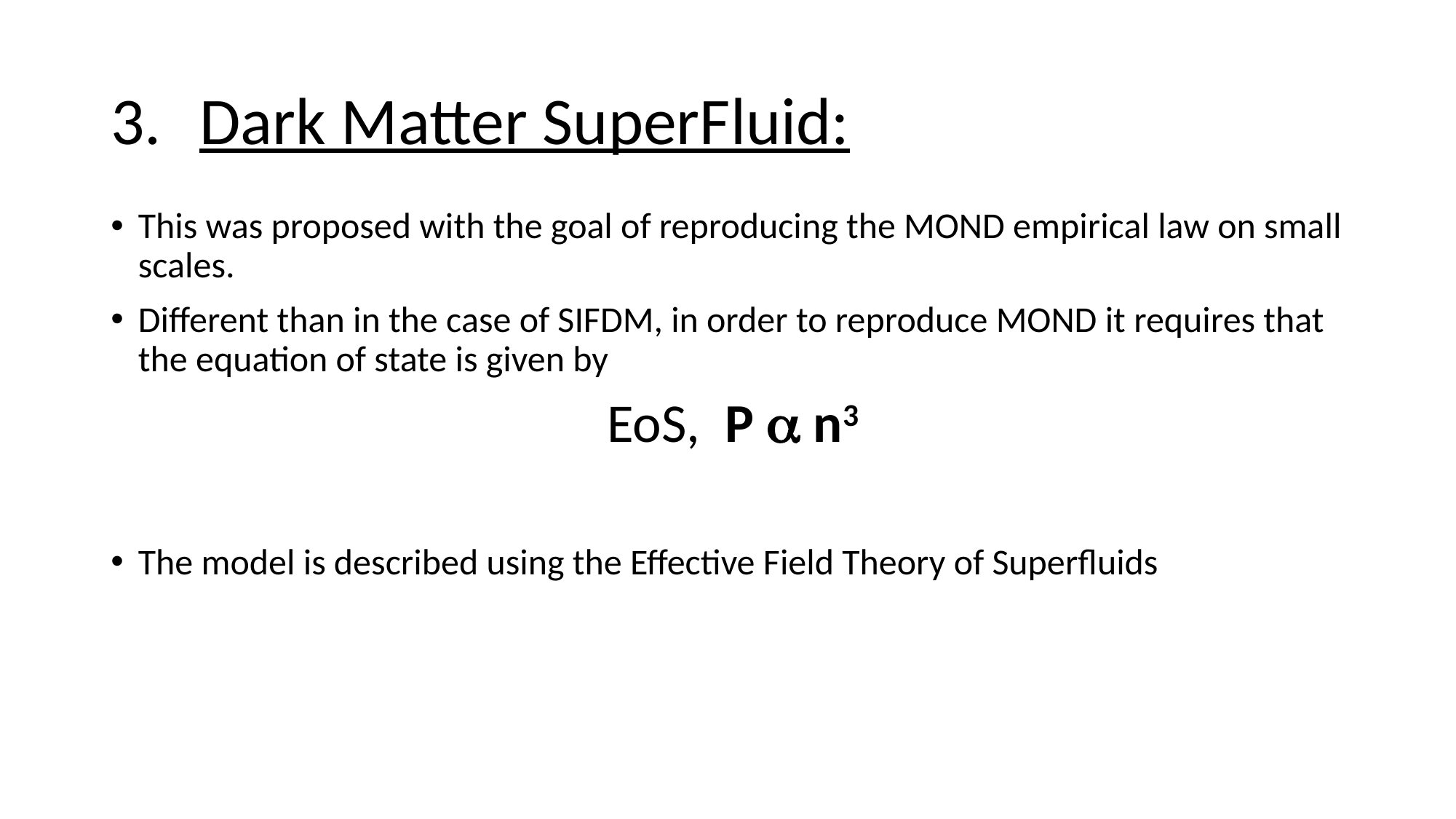

# Dark Matter SuperFluid:
This was proposed with the goal of reproducing the MOND empirical law on small scales.
Different than in the case of SIFDM, in order to reproduce MOND it requires that the equation of state is given by
EoS,  P α n3

The model is described using the Effective Field Theory of Superfluids